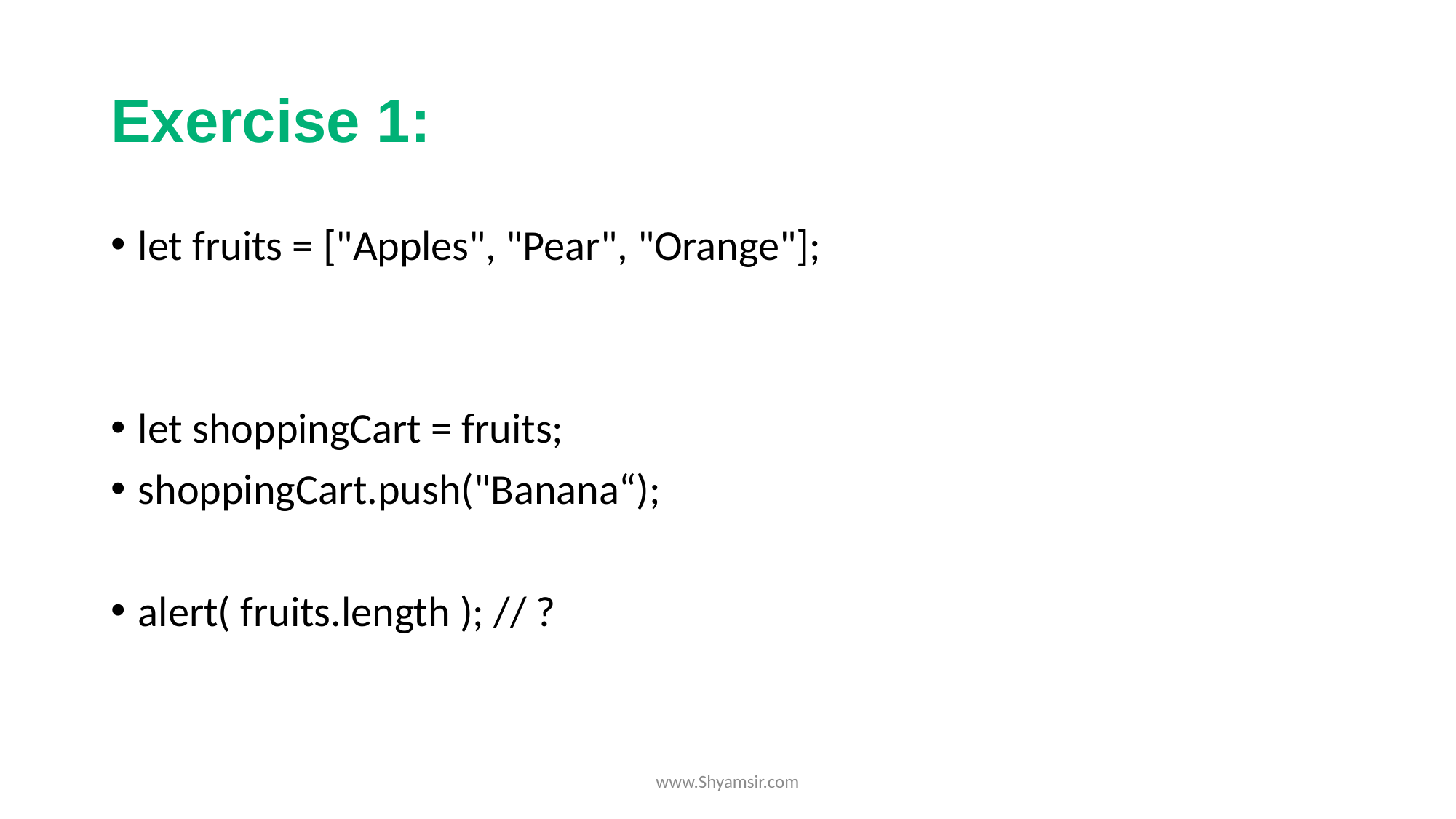

# Exercise 1:
let fruits = ["Apples", "Pear", "Orange"];

let shoppingCart = fruits;
shoppingCart.push("Banana“);

alert( fruits.length ); // ?
www.Shyamsir.com